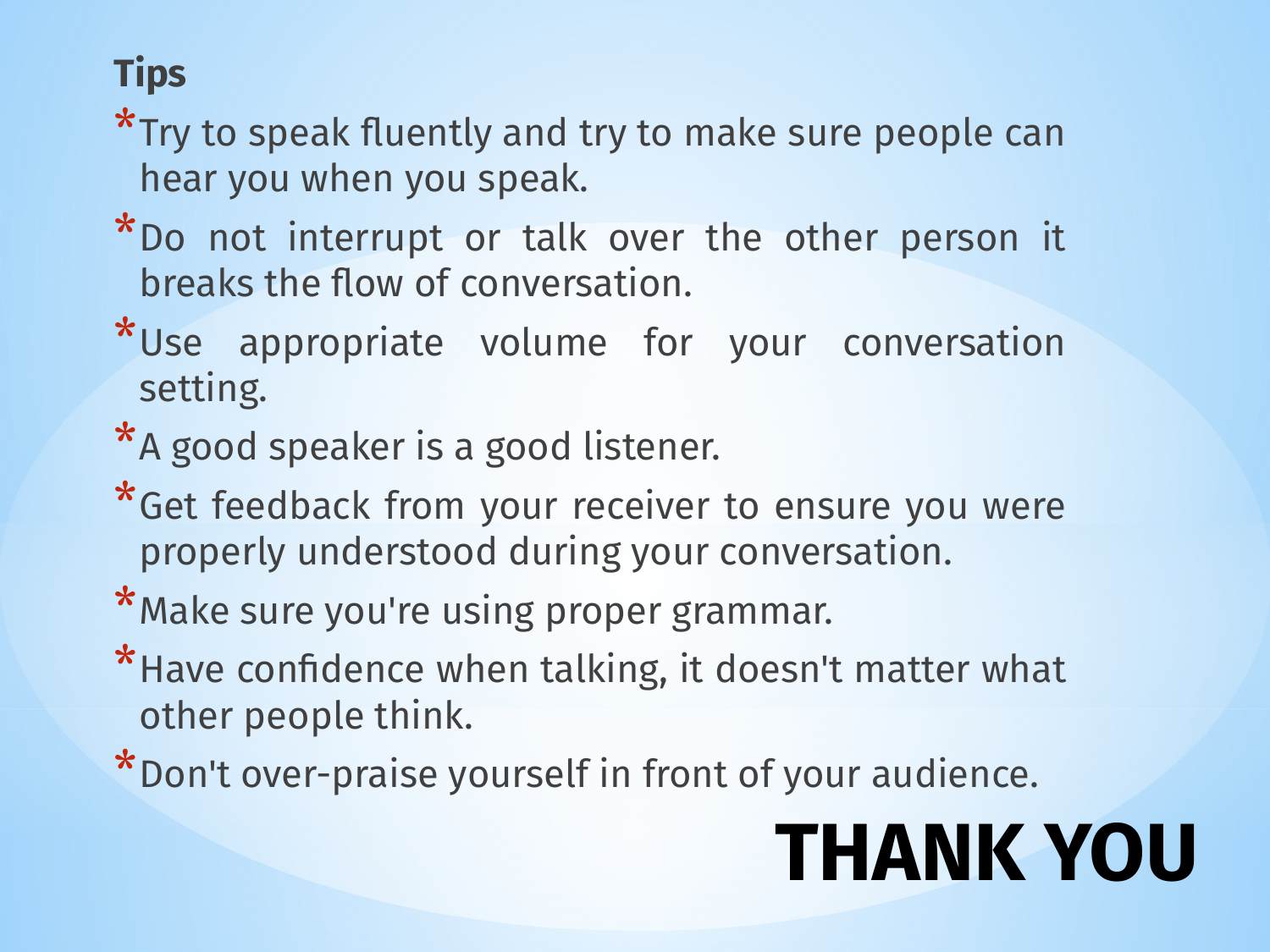

Tips
Try to speak fluently and try to make sure people can hear you when you speak.
Do not interrupt or talk over the other person it breaks the flow of conversation.
Use appropriate volume for your conversation setting.
A good speaker is a good listener.
Get feedback from your receiver to ensure you were properly understood during your conversation.
Make sure you're using proper grammar.
Have confidence when talking, it doesn't matter what other people think.
Don't over-praise yourself in front of your audience.

# THANK YOU